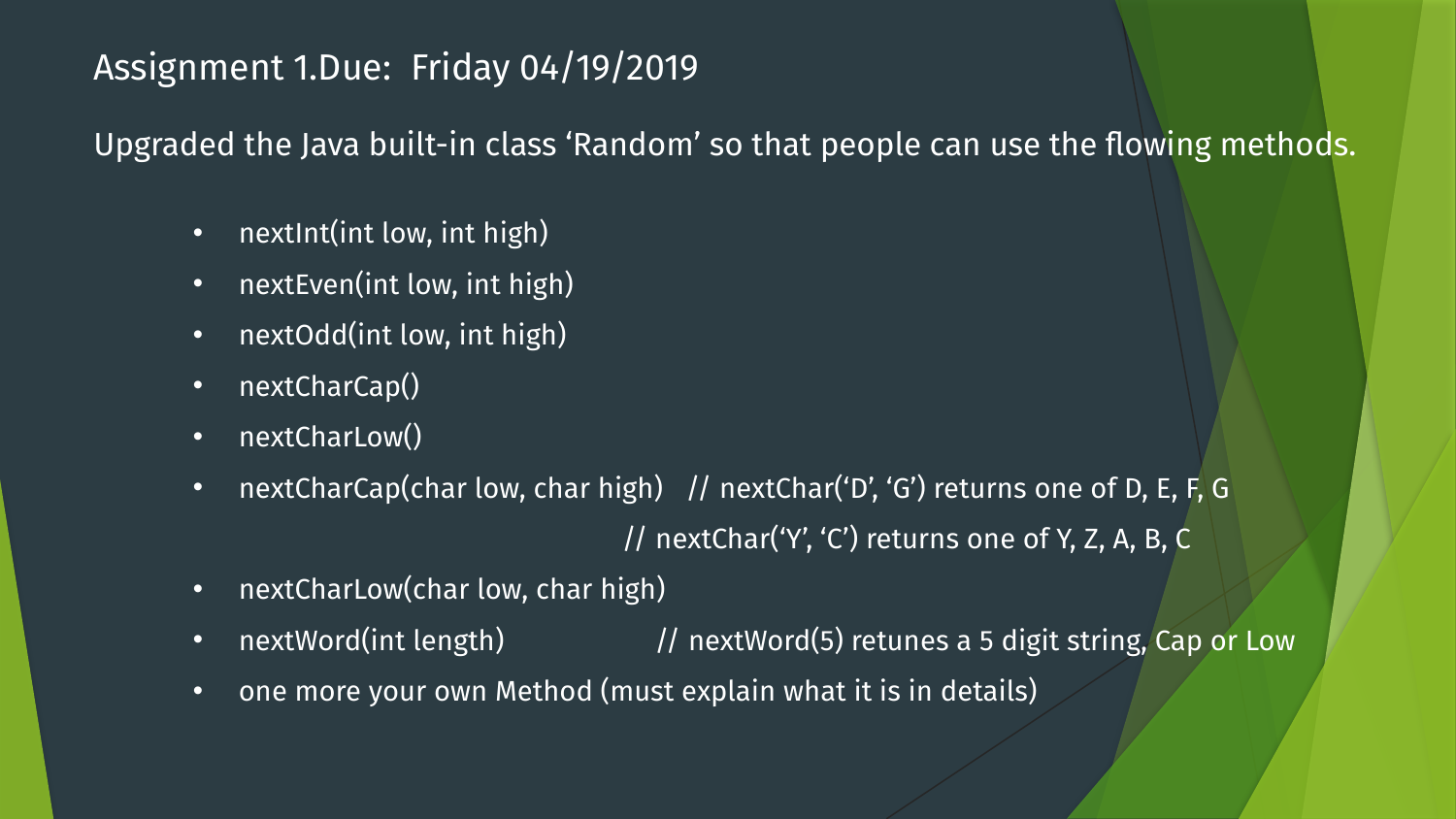

Assignment 1.Due:  Friday 04/19/2019
Upgraded the Java built-in class ‘Random’ so that people can use the flowing methods.
nextInt(int low, int high)
nextEven(int low, int high)
nextOdd(int low, int high)
nextCharCap()
nextCharLow()
nextCharCap(char low, char high)   // nextChar(‘D’, ‘G’) returns one of D, E, F, G
                                                         // nextChar(‘Y’, ‘C’) returns one of Y, Z, A, B, C
nextCharLow(char low, char high)
nextWord(int length)                    // nextWord(5) retunes a 5 digit string, Cap or Low
one more your own Method (must explain what it is in details)